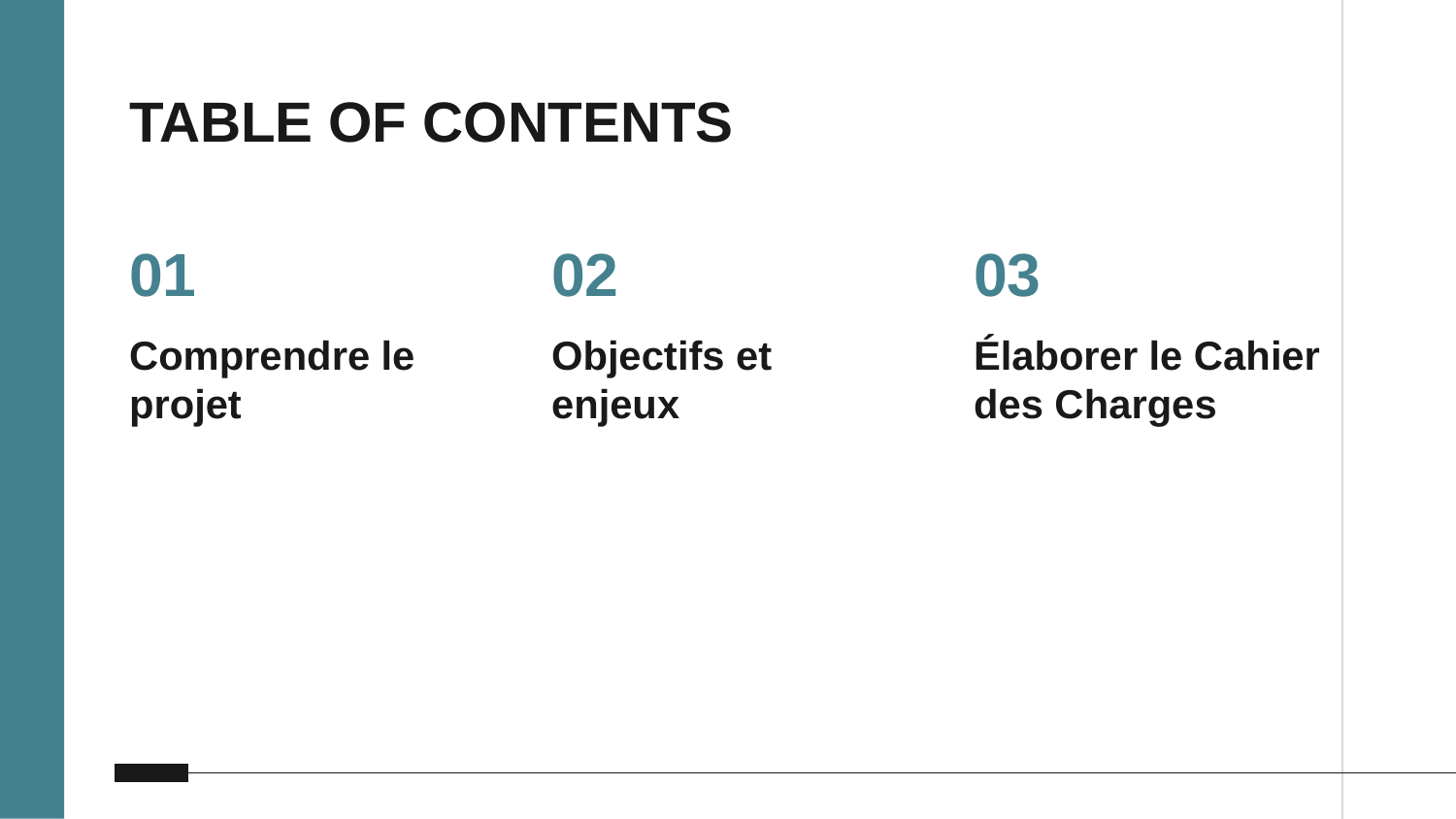

# TABLE OF CONTENTS
01
02
03
Comprendre le projet
Objectifs et enjeux
Élaborer le Cahier des Charges